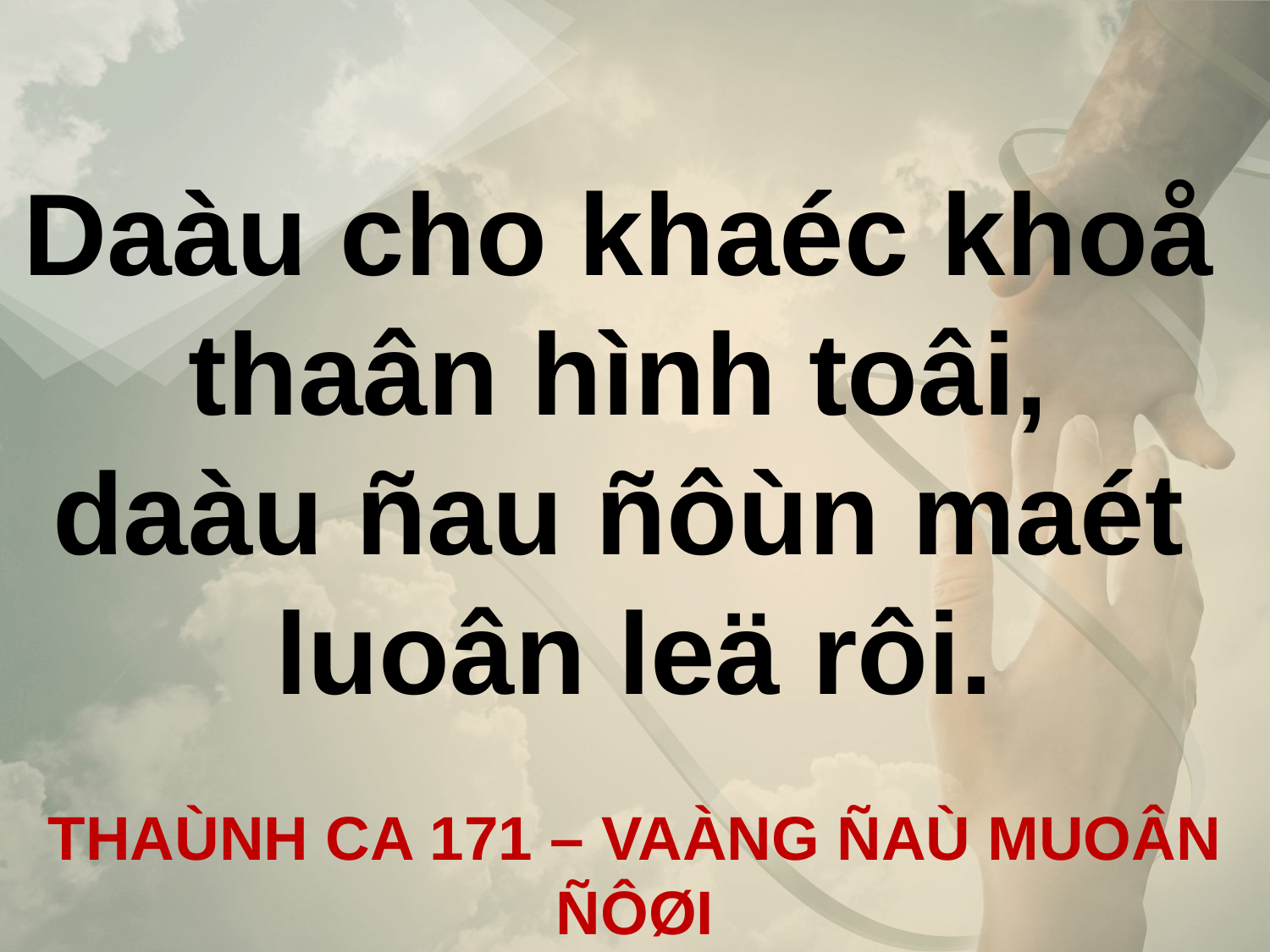

Daàu cho khaéc khoå
thaân hình toâi,
daàu ñau ñôùn maét
luoân leä rôi.
THAÙNH CA 171 – VAÀNG ÑAÙ MUOÂN ÑÔØI